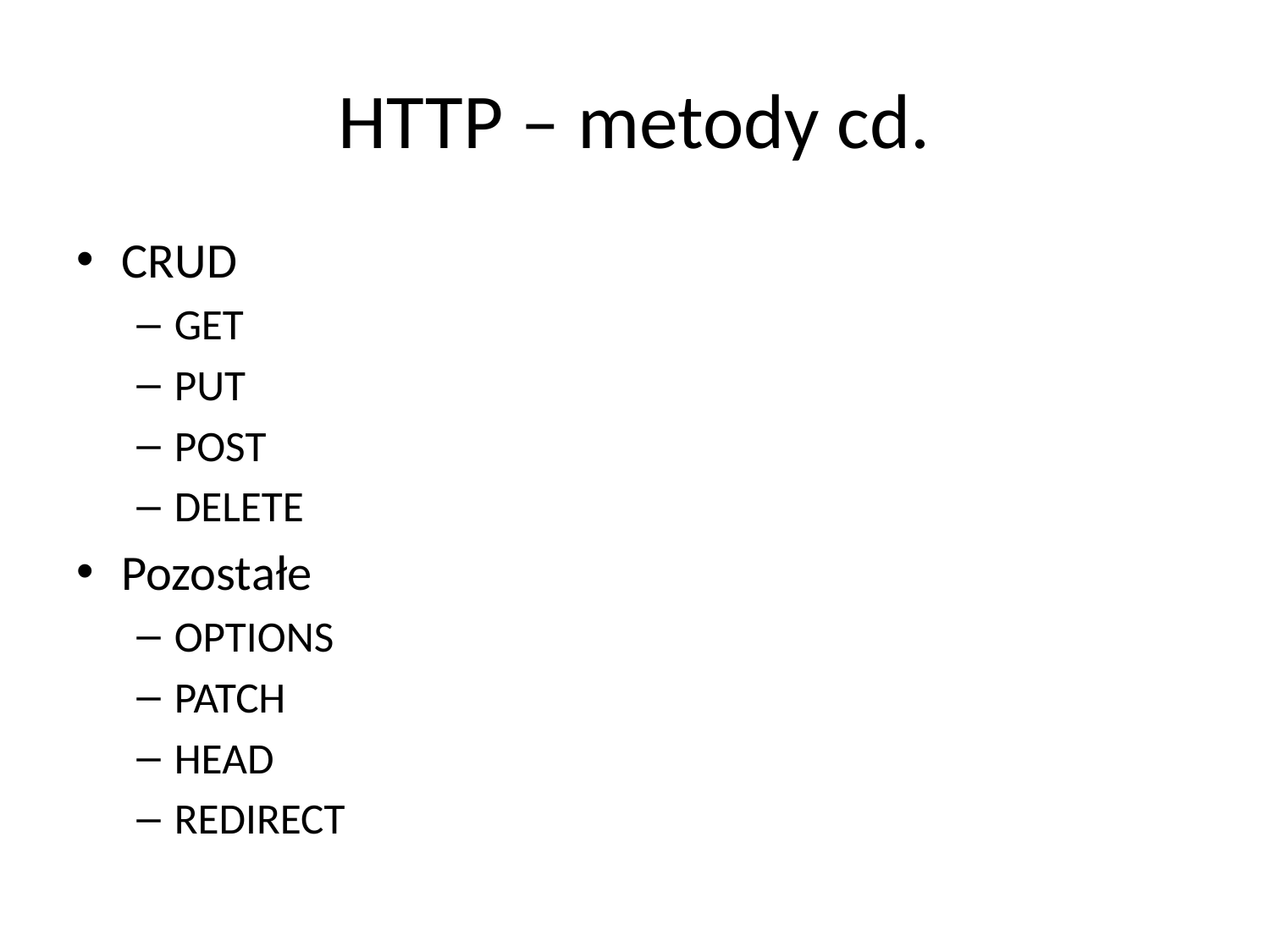

# HTTP – metody cd.
CRUD
GET
PUT
POST
DELETE
Pozostałe
OPTIONS
PATCH
HEAD
REDIRECT